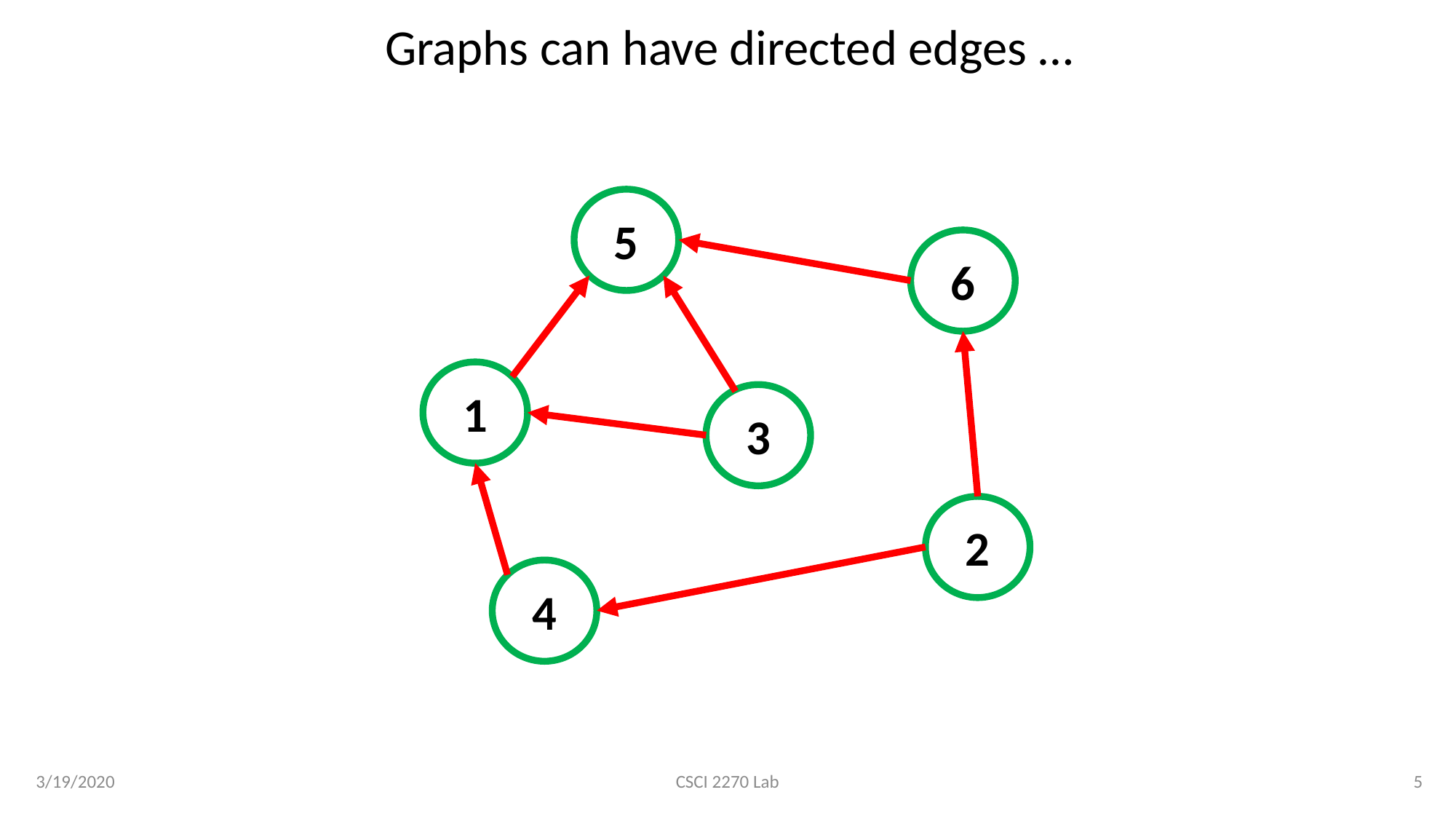

# Graphs can have directed edges …
5
6
1
3
2
4
3/19/2020
5
CSCI 2270 Lab